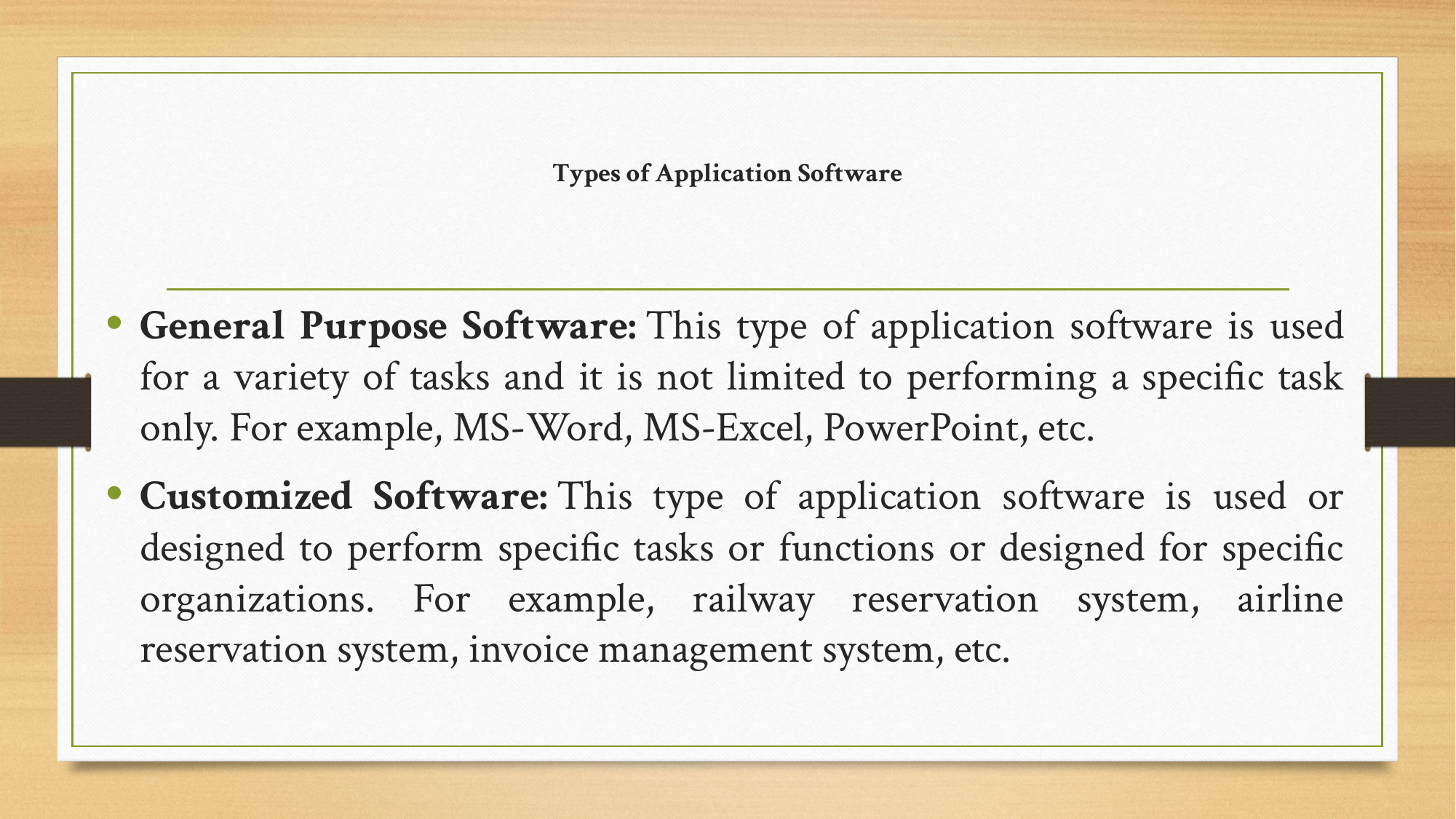

# Types of Application Software
General Purpose Software: This type of application software is used for a variety of tasks and it is not limited to performing a specific task only. For example, MS-Word, MS-Excel, PowerPoint, etc.
Customized Software: This type of application software is used or designed to perform specific tasks or functions or designed for specific organizations. For example, railway reservation system, airline reservation system, invoice management system, etc.